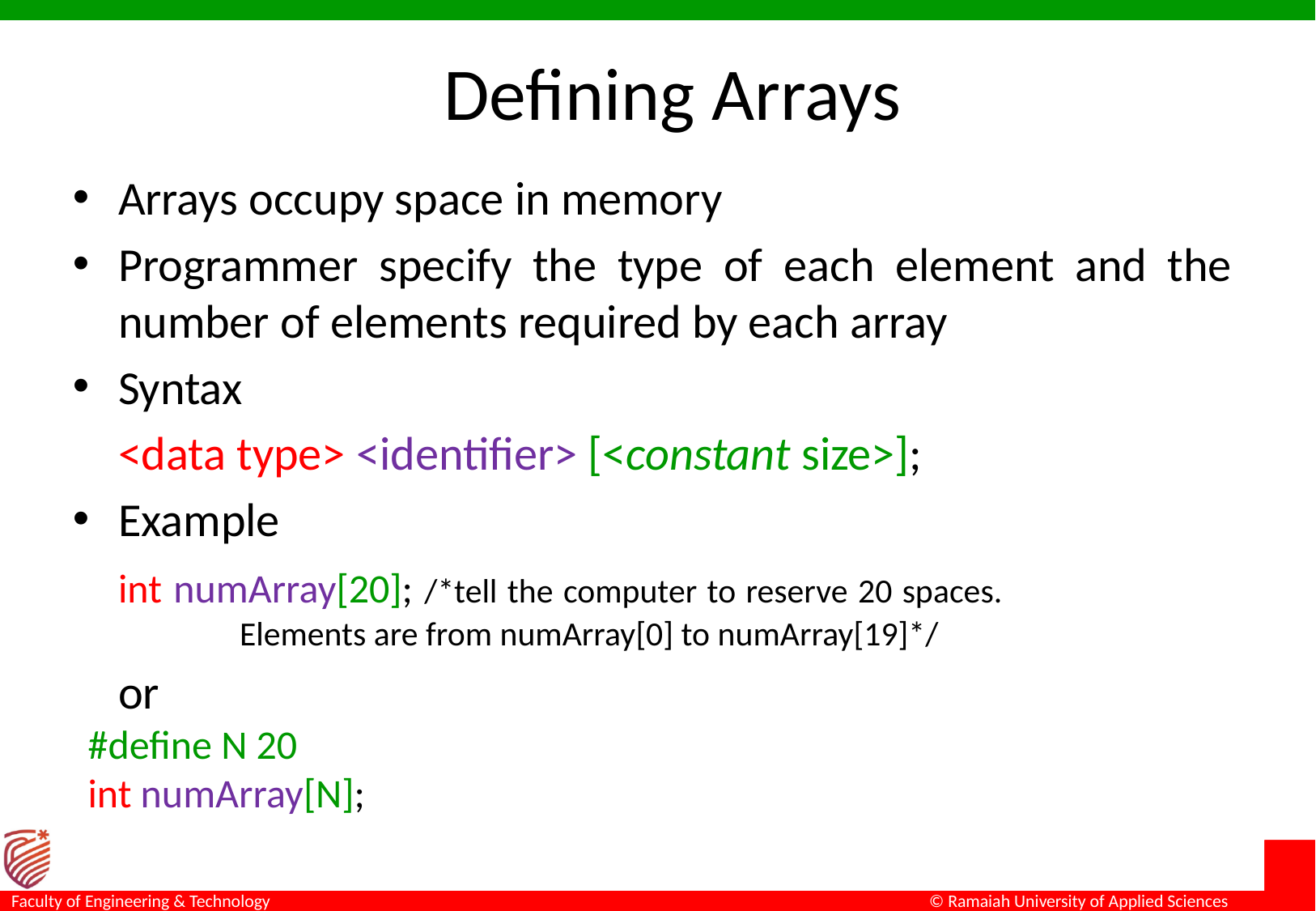

# Defining Arrays

Arrays occupy space in memory
Programmer specify the type of each element and the number of elements required by each array
Syntax
	<data type> <identifier> [<constant size>];
Example
	int numArray[20]; /*tell the computer to reserve 20 spaces. 			Elements are from numArray[0] to numArray[19]*/
	or
#define N 20
int numArray[N];